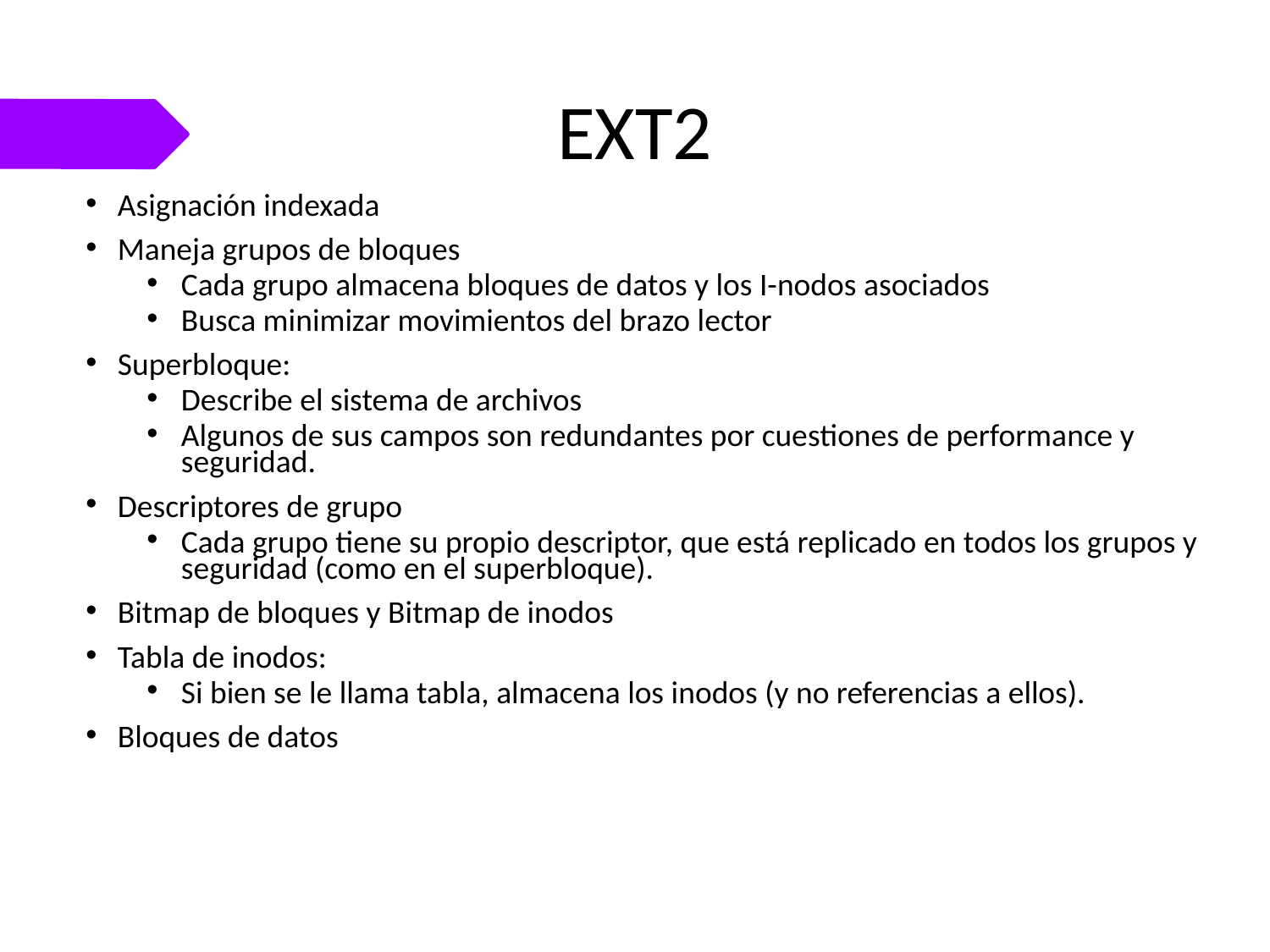

# EXT2
Asignación indexada
Maneja grupos de bloques
Cada grupo almacena bloques de datos y los I-nodos asociados
Busca minimizar movimientos del brazo lector
Superbloque:
Describe el sistema de archivos
Algunos de sus campos son redundantes por cuestiones de performance y seguridad.
Descriptores de grupo
Cada grupo tiene su propio descriptor, que está replicado en todos los grupos y seguridad (como en el superbloque).
Bitmap de bloques y Bitmap de inodos
Tabla de inodos:
Si bien se le llama tabla, almacena los inodos (y no referencias a ellos).
Bloques de datos